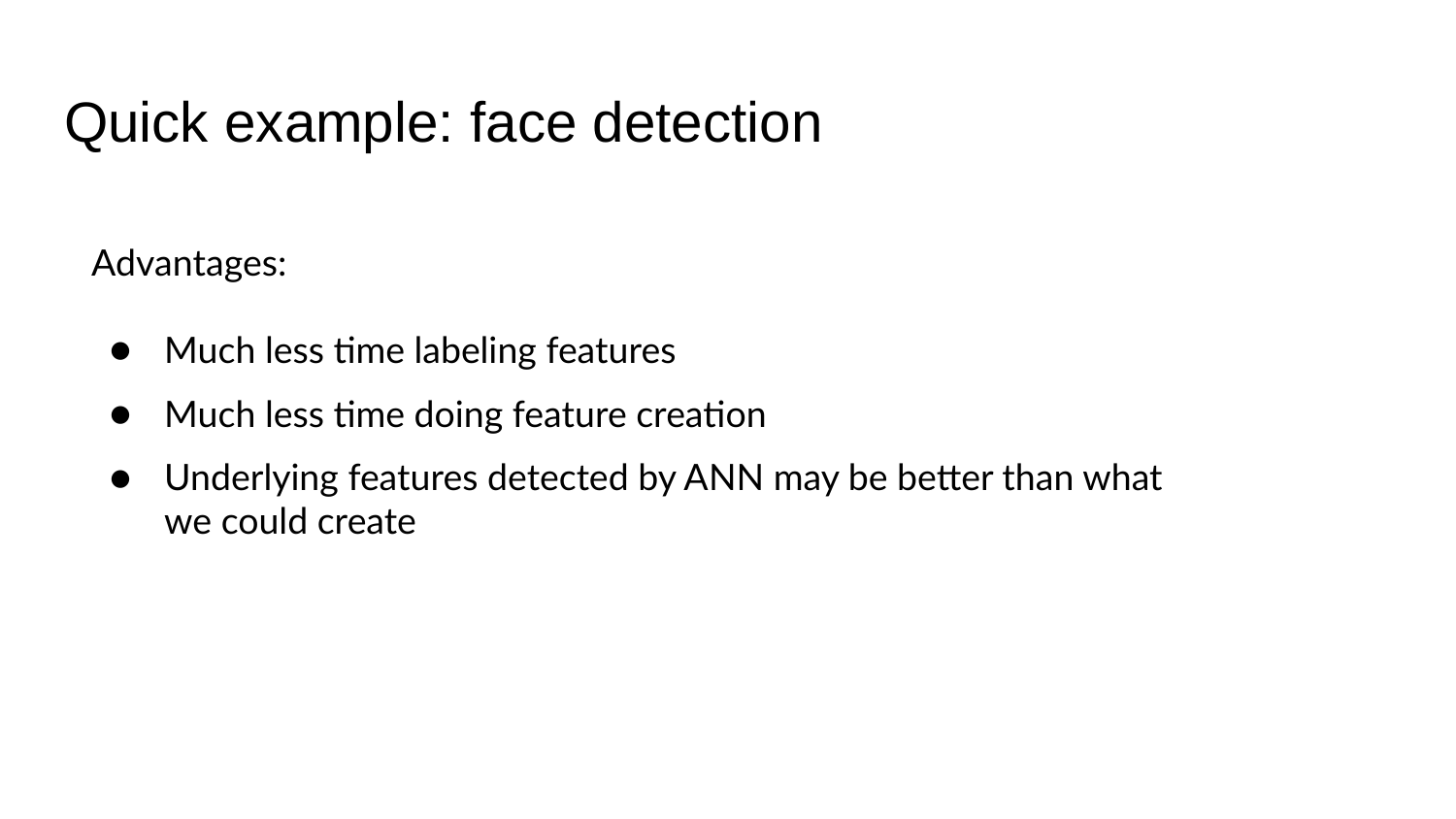

# Quick example: face detection
Advantages:

Much less time labeling features
Much less time doing feature creation
Underlying features detected by ANN may be better than what we could create